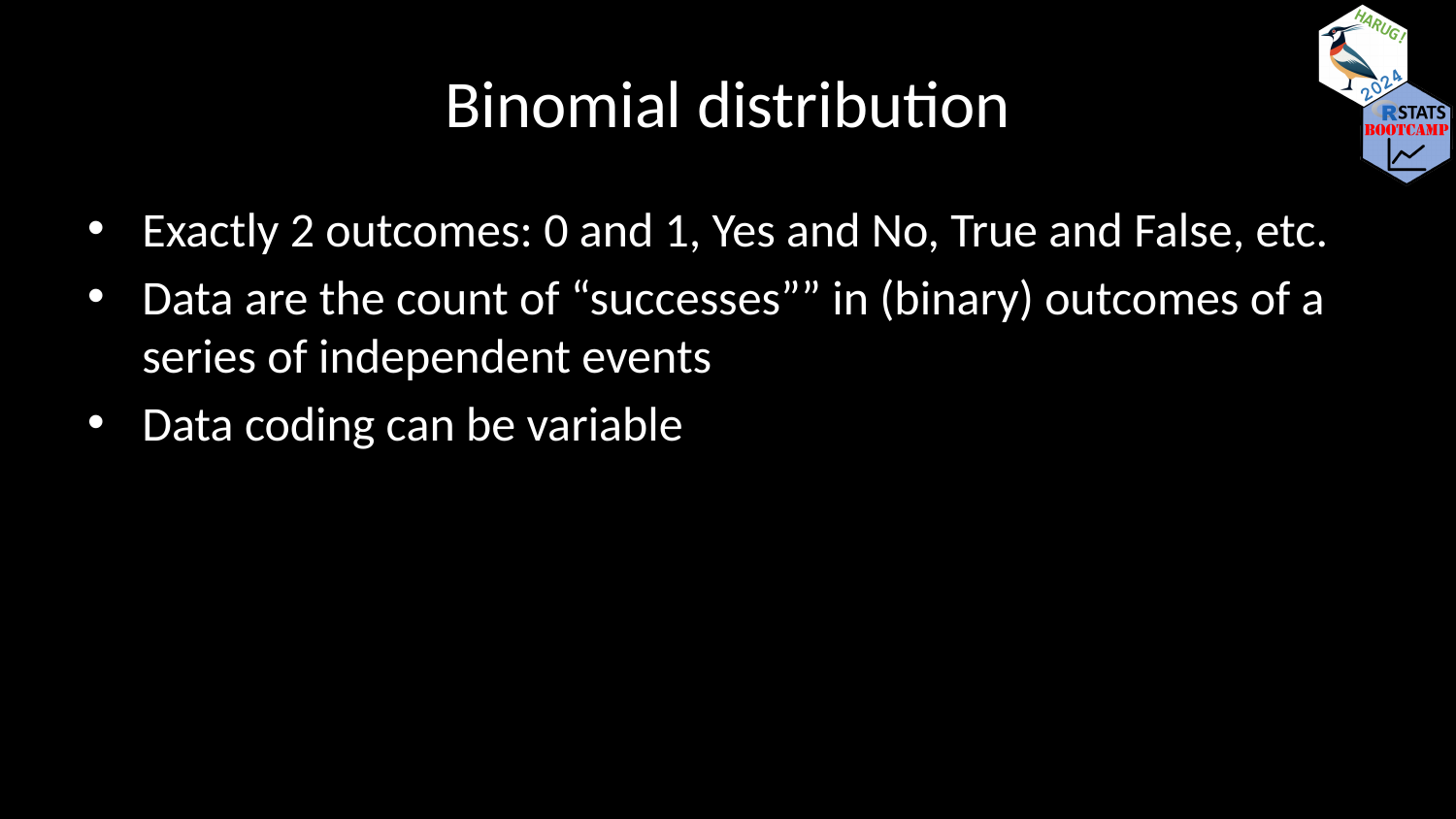

# Binomial distribution
Exactly 2 outcomes: 0 and 1, Yes and No, True and False, etc.
Data are the count of “successes”” in (binary) outcomes of a series of independent events
Data coding can be variable